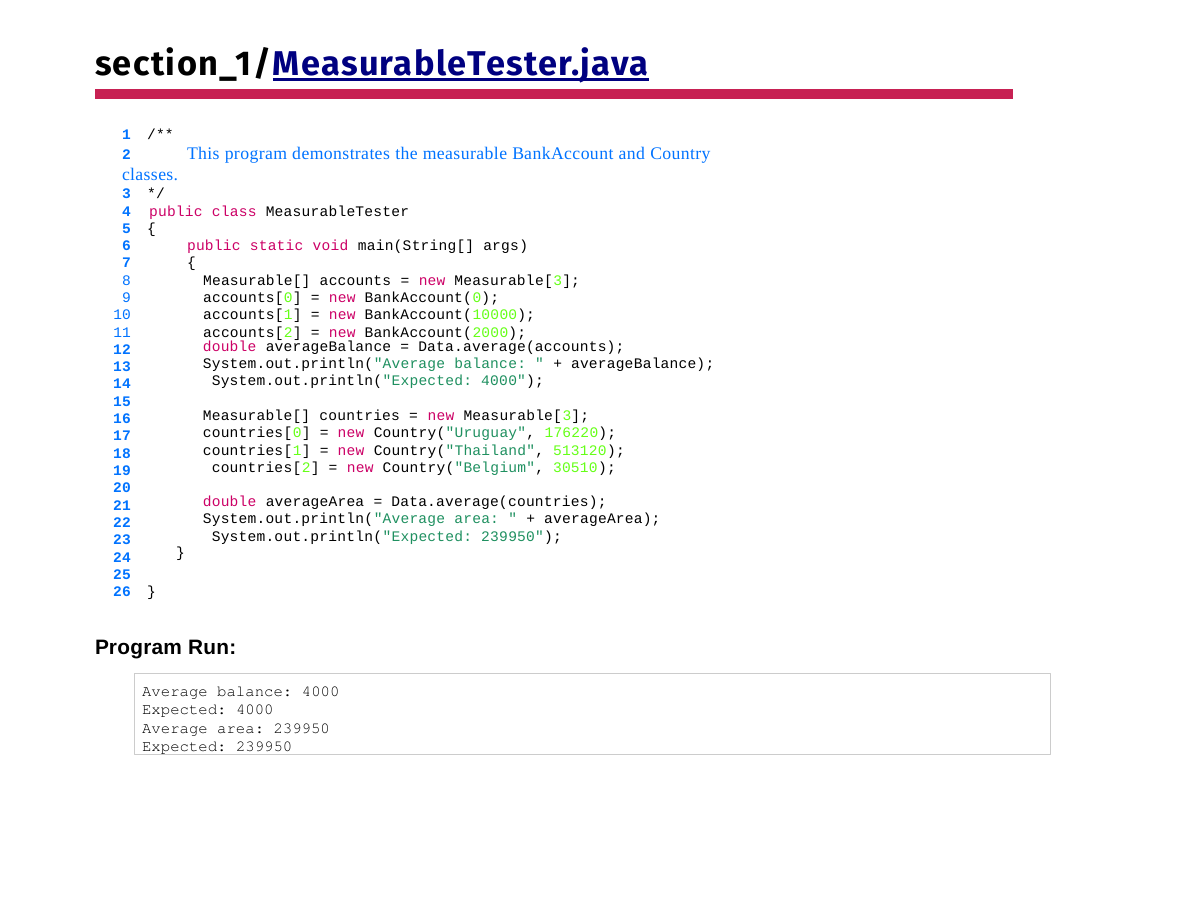

# section_1/MeasurableTester.java
1 /**
2	This program demonstrates the measurable BankAccount and Country classes.
3 */
4  public class MeasurableTester
5 {
6	public static void main(String[] args)
7	{
Measurable[] accounts = new Measurable[3];
accounts[0] = new BankAccount(0);
accounts[1] = new BankAccount(10000);
accounts[2] = new BankAccount(2000);
12
13
14
15
16
17
18
19
20
21
22
23
24
25
26 }
double averageBalance = Data.average(accounts);  System.out.println("Average balance: " + averageBalance);  System.out.println("Expected: 4000");
Measurable[] countries = new Measurable[3];  countries[0] = new Country("Uruguay", 176220);  countries[1] = new Country("Thailand", 513120);  countries[2] = new Country("Belgium", 30510);
double averageArea = Data.average(countries);  System.out.println("Average area: " + averageArea);  System.out.println("Expected: 239950");
}
Program Run:
Average balance: 4000
Expected: 4000
Average area: 239950
Expected: 239950